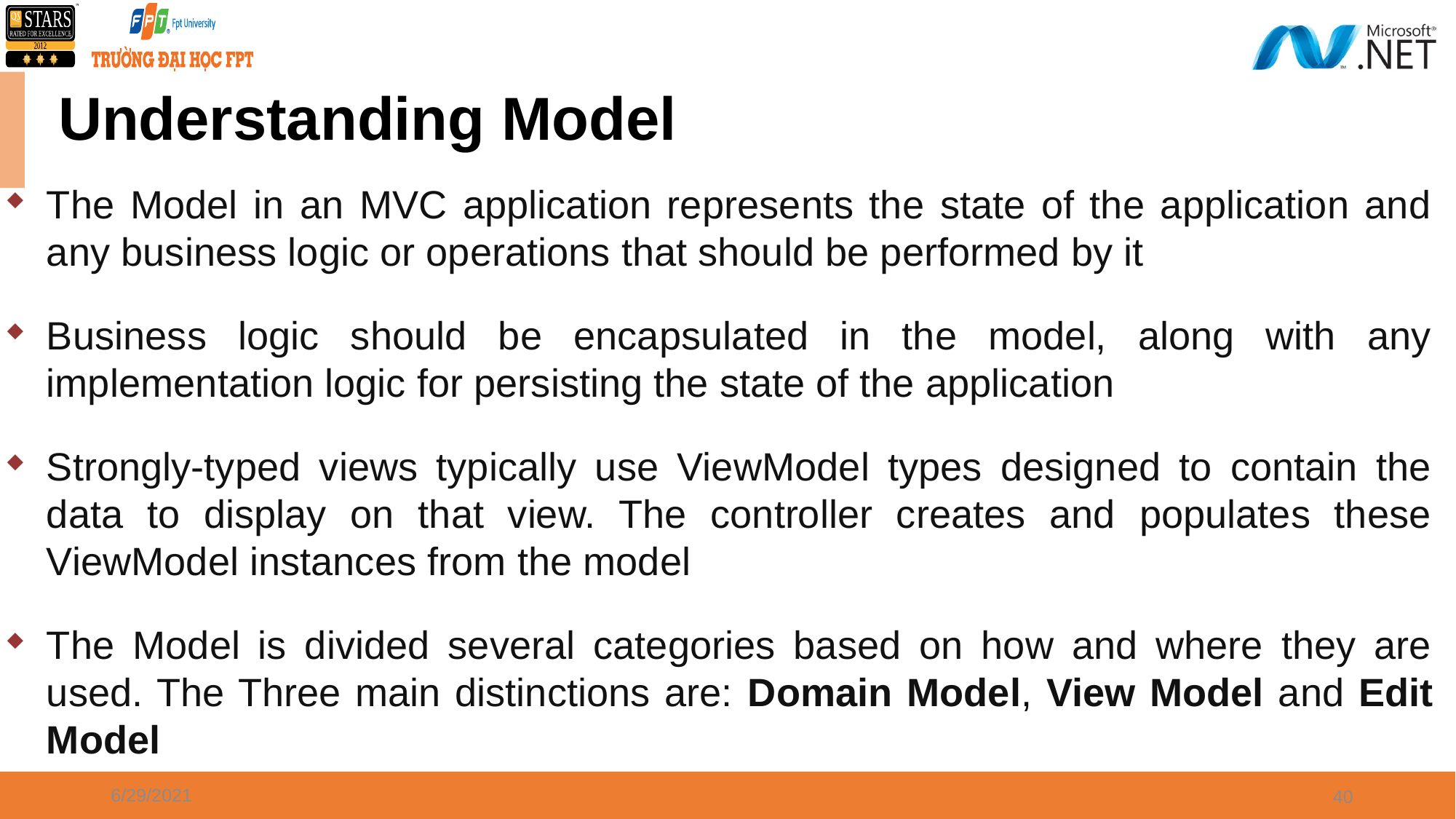

# Understanding Model
The Model in an MVC application represents the state of the application and any business logic or operations that should be performed by it
Business logic should be encapsulated in the model, along with any implementation logic for persisting the state of the application
Strongly-typed views typically use ViewModel types designed to contain the data to display on that view. The controller creates and populates these ViewModel instances from the model
The Model is divided several categories based on how and where they are used. The Three main distinctions are: Domain Model, View Model and Edit Model
6/29/2021
40